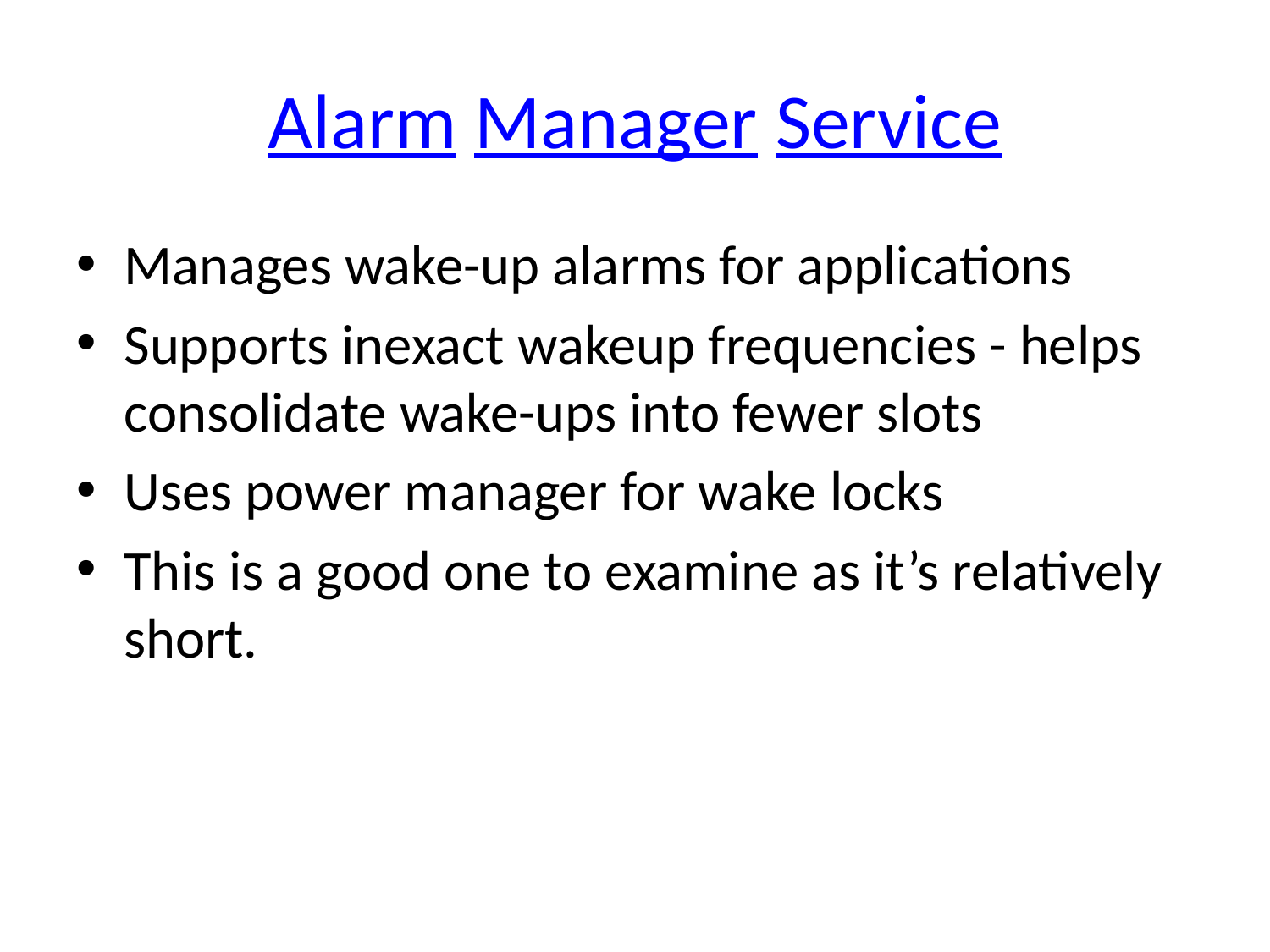

# Alarm Manager Service
Manages wake-up alarms for applications
Supports inexact wakeup frequencies - helps consolidate wake-ups into fewer slots
Uses power manager for wake locks
This is a good one to examine as it’s relatively short.